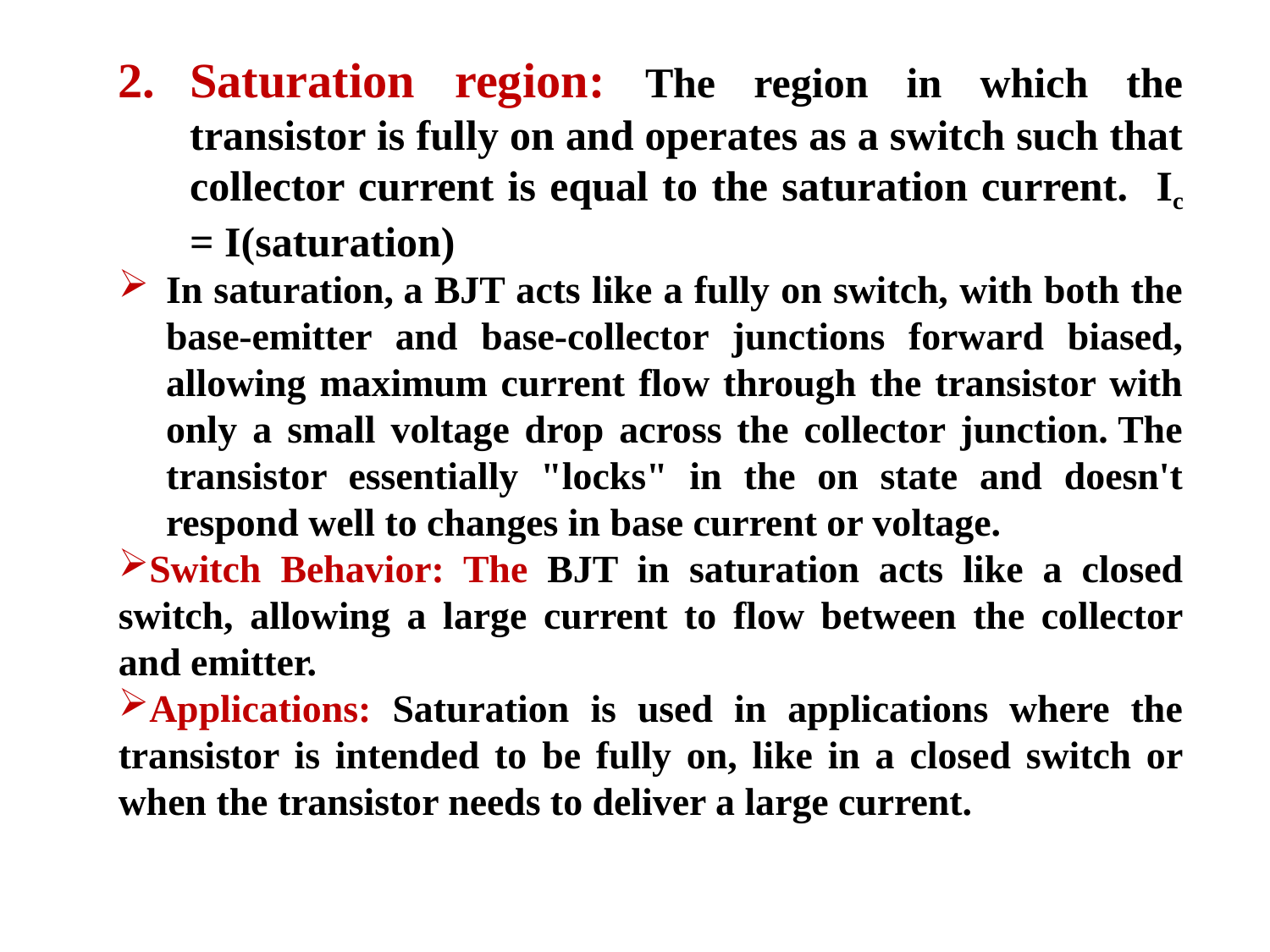

Saturation region: The region in which the transistor is fully on and operates as a switch such that collector current is equal to the saturation current.  Ic = I(saturation)
In saturation, a BJT acts like a fully on switch, with both the base-emitter and base-collector junctions forward biased, allowing maximum current flow through the transistor with only a small voltage drop across the collector junction. The transistor essentially "locks" in the on state and doesn't respond well to changes in base current or voltage.
Switch Behavior: The BJT in saturation acts like a closed switch, allowing a large current to flow between the collector and emitter.
Applications: Saturation is used in applications where the transistor is intended to be fully on, like in a closed switch or when the transistor needs to deliver a large current.